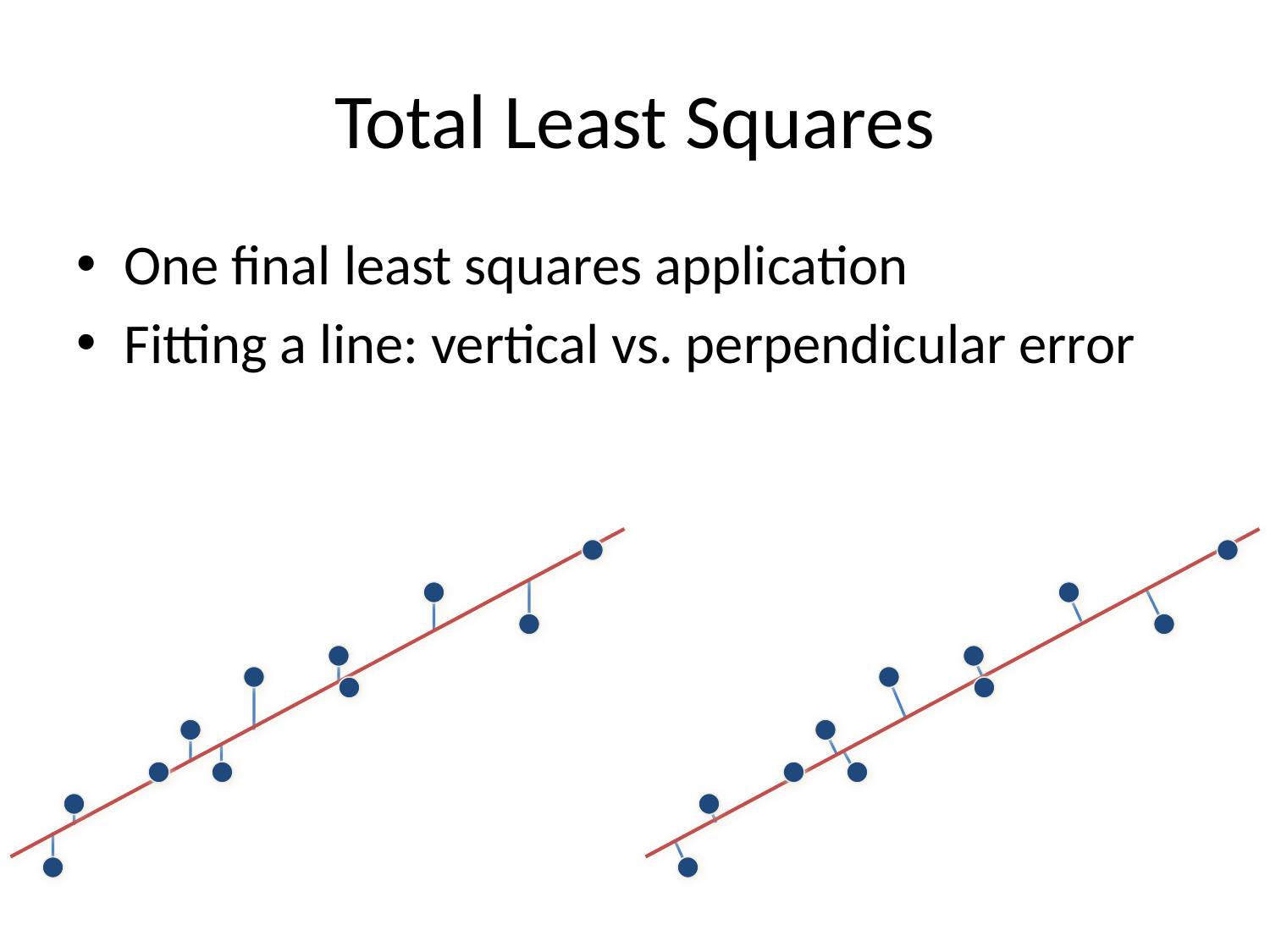

# Total Least Squares
One final least squares application
Fitting a line: vertical vs. perpendicular error